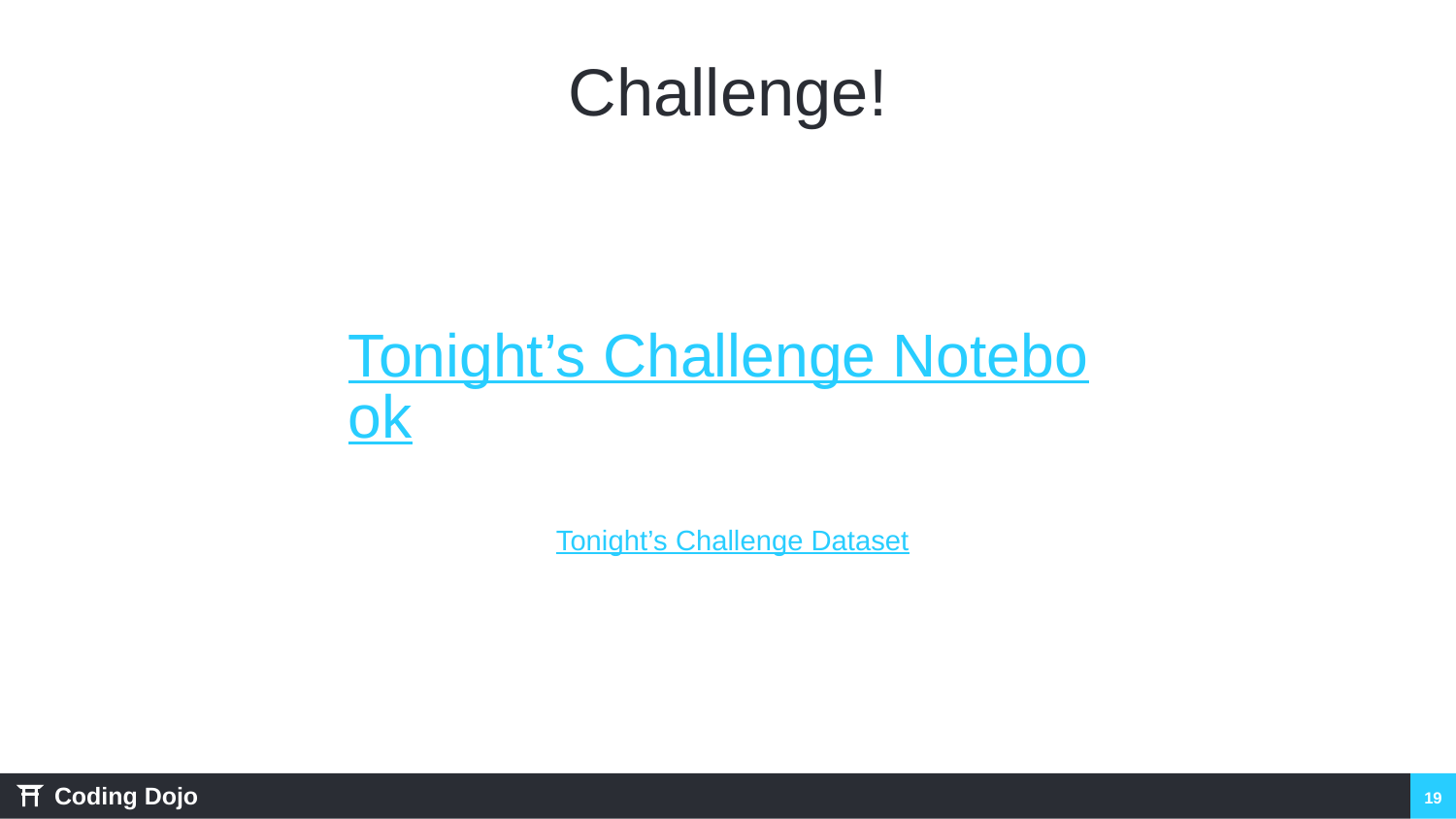

# Challenge!
Tonight’s Challenge Notebook
Tonight’s Challenge Dataset